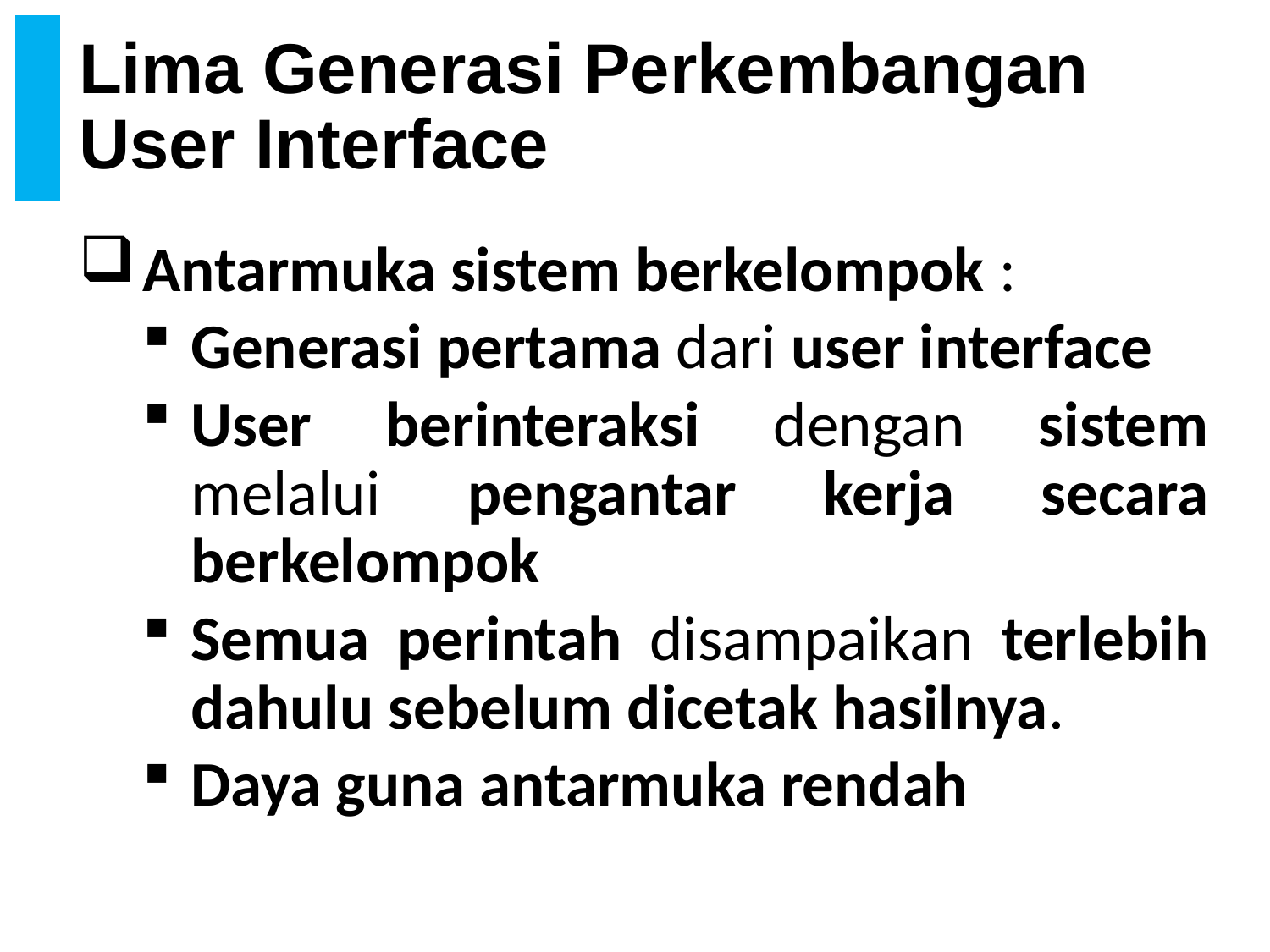

# Lima Generasi Perkembangan User Interface
Antarmuka sistem berkelompok :
Generasi pertama dari user interface
User berinteraksi dengan sistem melalui pengantar kerja secara berkelompok
Semua perintah disampaikan terlebih dahulu sebelum dicetak hasilnya.
Daya guna antarmuka rendah